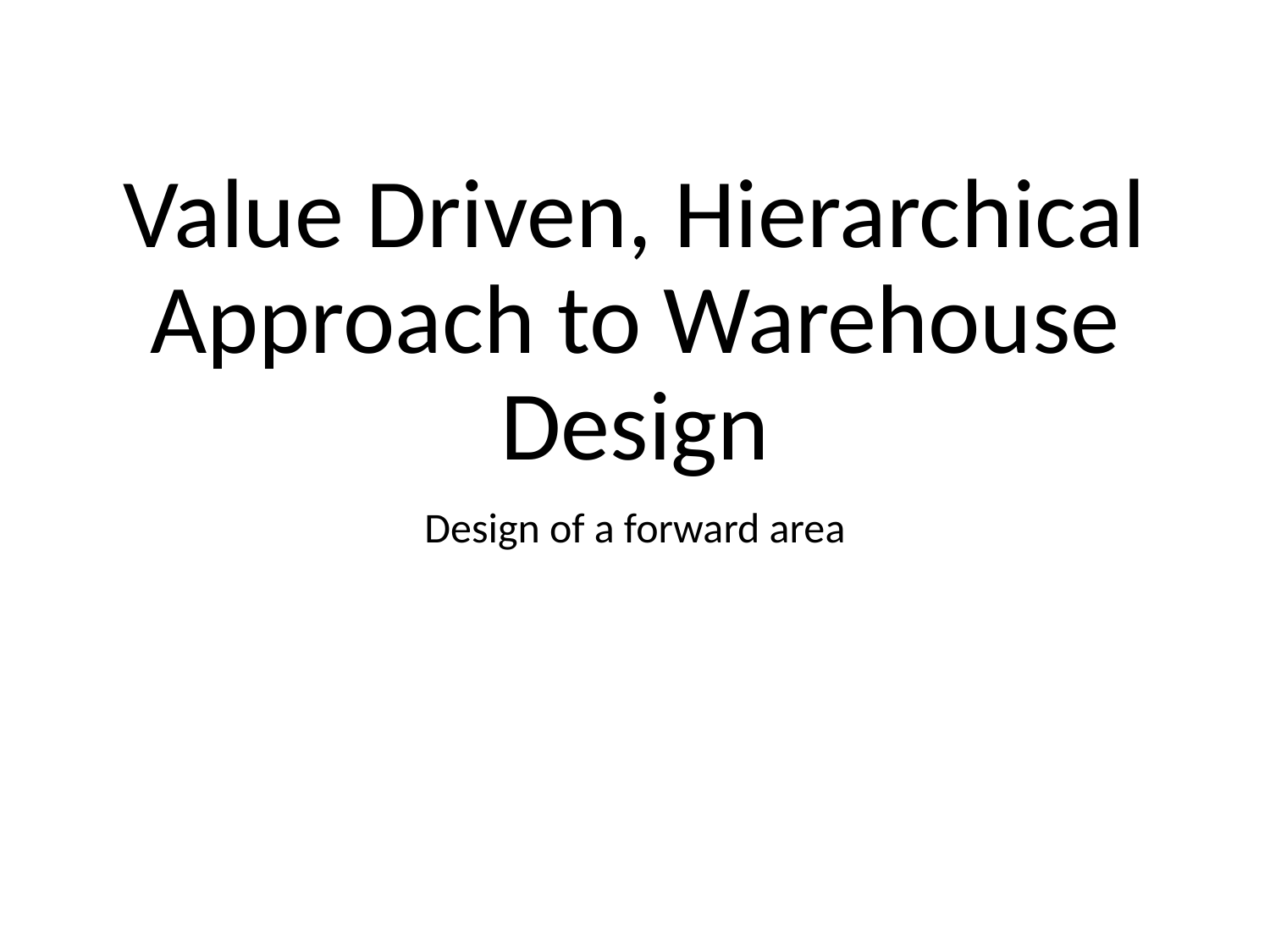

# Value Driven, Hierarchical Approach to Warehouse Design
Design of a forward area